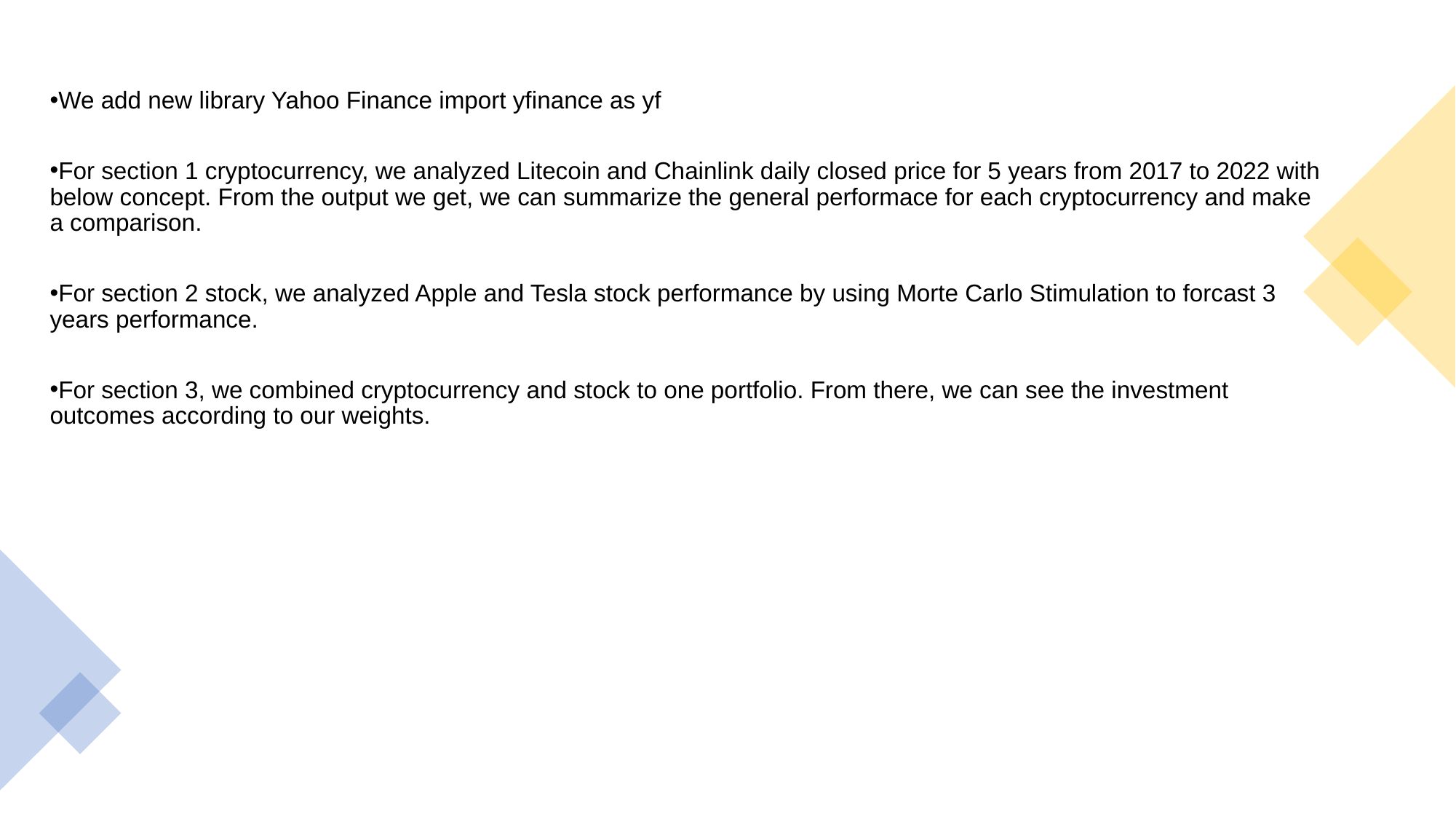

We add new library Yahoo Finance import yfinance as yf

For section 1 cryptocurrency, we analyzed Litecoin and Chainlink daily closed price for 5 years from 2017 to 2022 with below concept. From the output we get, we can summarize the general performace for each cryptocurrency and make a comparison.

For section 2 stock, we analyzed Apple and Tesla stock performance by using Morte Carlo Stimulation to forcast 3 years performance.

For section 3, we combined cryptocurrency and stock to one portfolio. From there, we can see the investment outcomes according to our weights.